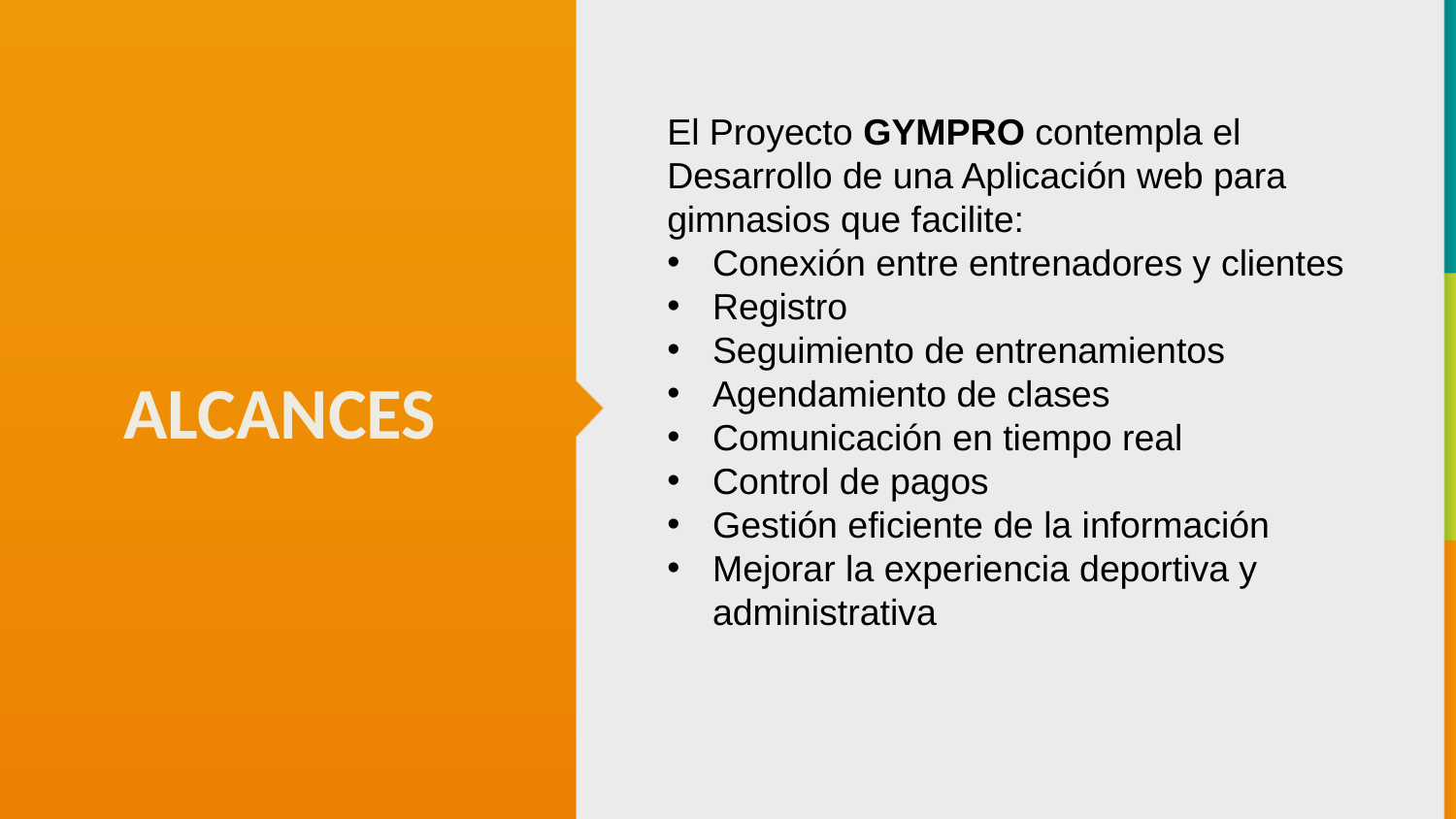

El Proyecto GYMPRO contempla el Desarrollo de una Aplicación web para gimnasios que facilite:
Conexión entre entrenadores y clientes
Registro
Seguimiento de entrenamientos
Agendamiento de clases
Comunicación en tiempo real
Control de pagos
Gestión eficiente de la información
Mejorar la experiencia deportiva y administrativa

ALCANCES